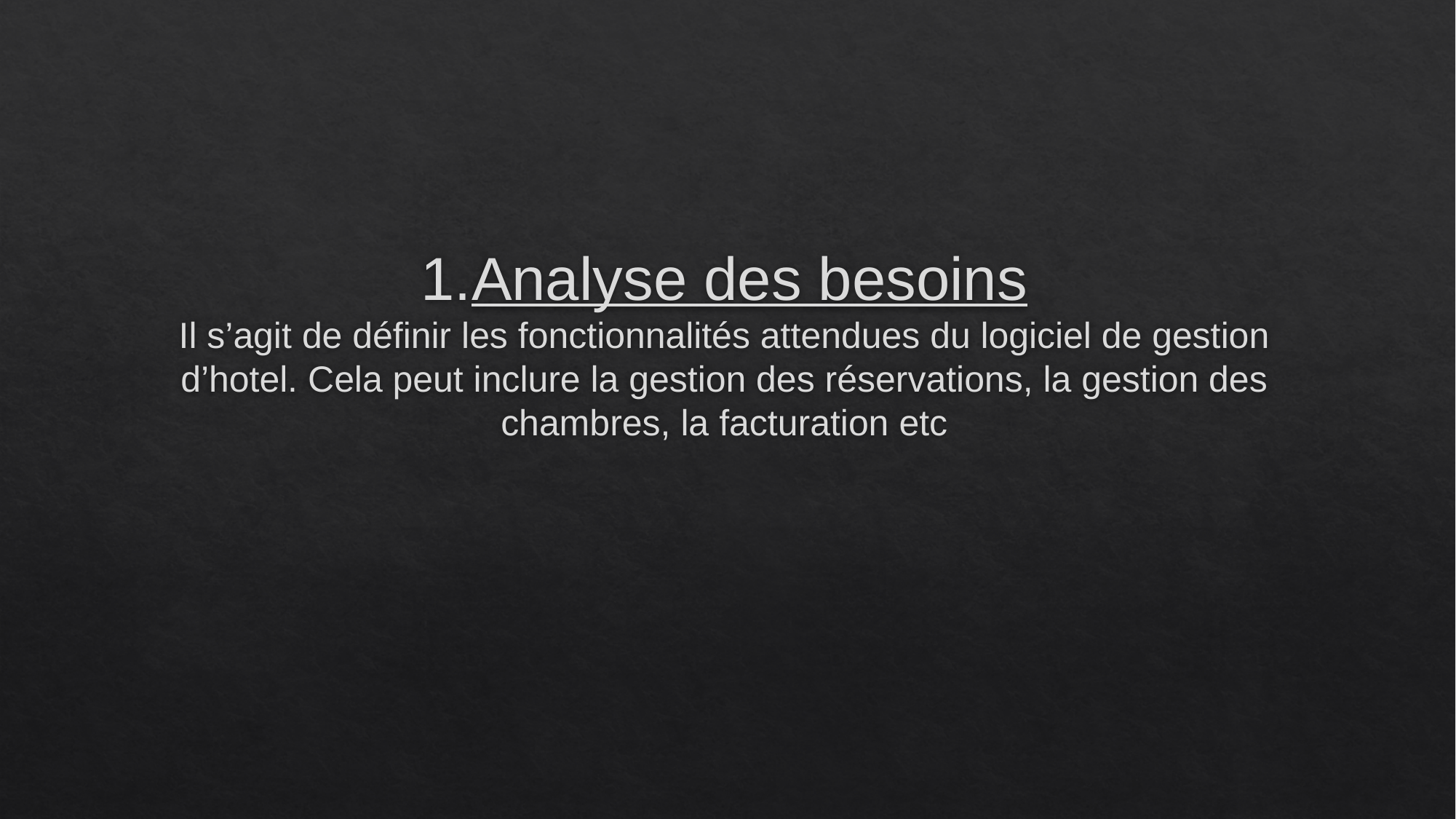

# 1.Analyse des besoins Il s’agit de définir les fonctionnalités attendues du logiciel de gestion d’hotel. Cela peut inclure la gestion des réservations, la gestion des chambres, la facturation etc